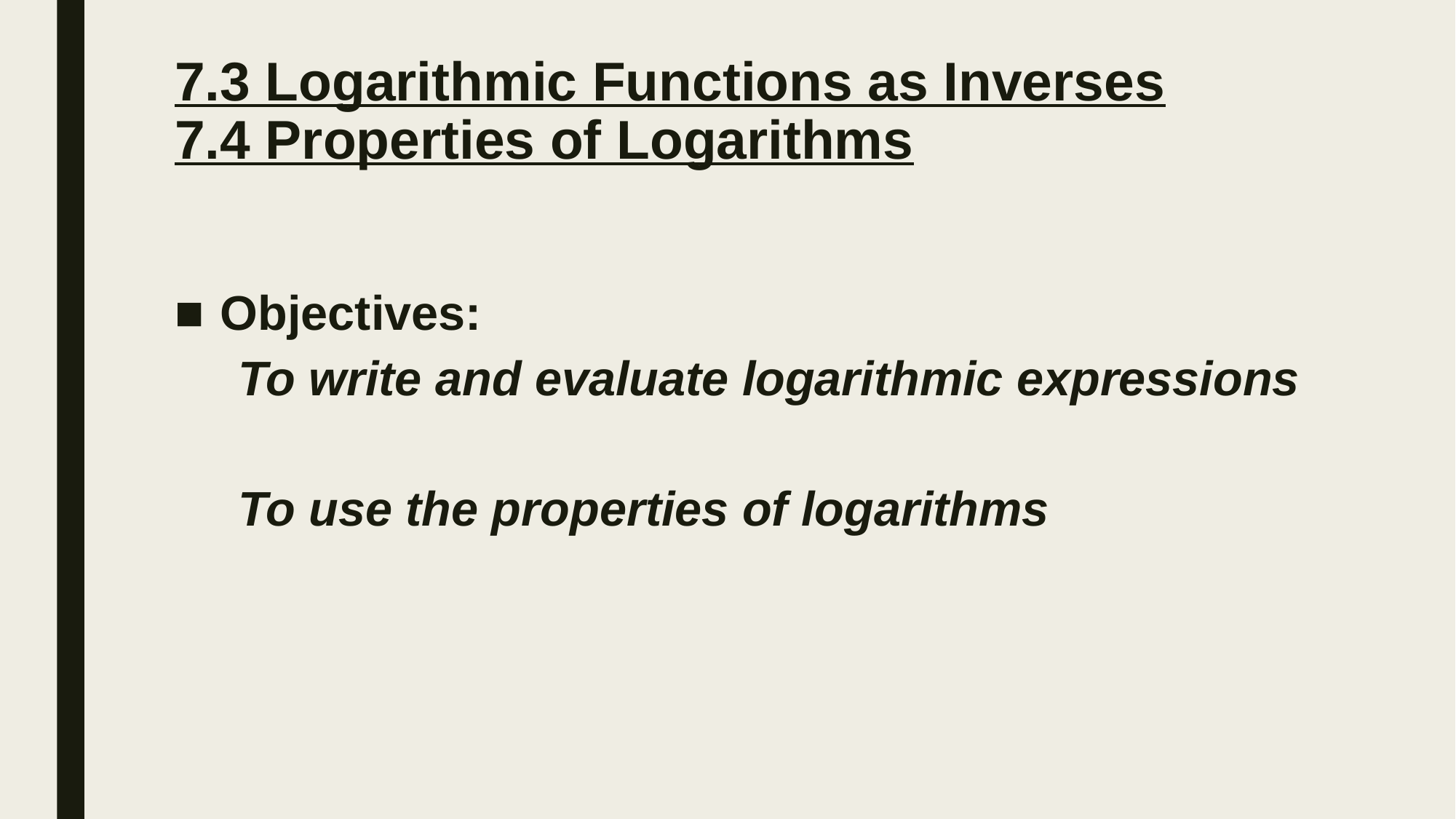

# 7.3 Logarithmic Functions as Inverses 7.4 Properties of Logarithms
Objectives:
To write and evaluate logarithmic expressions

To use the properties of logarithms